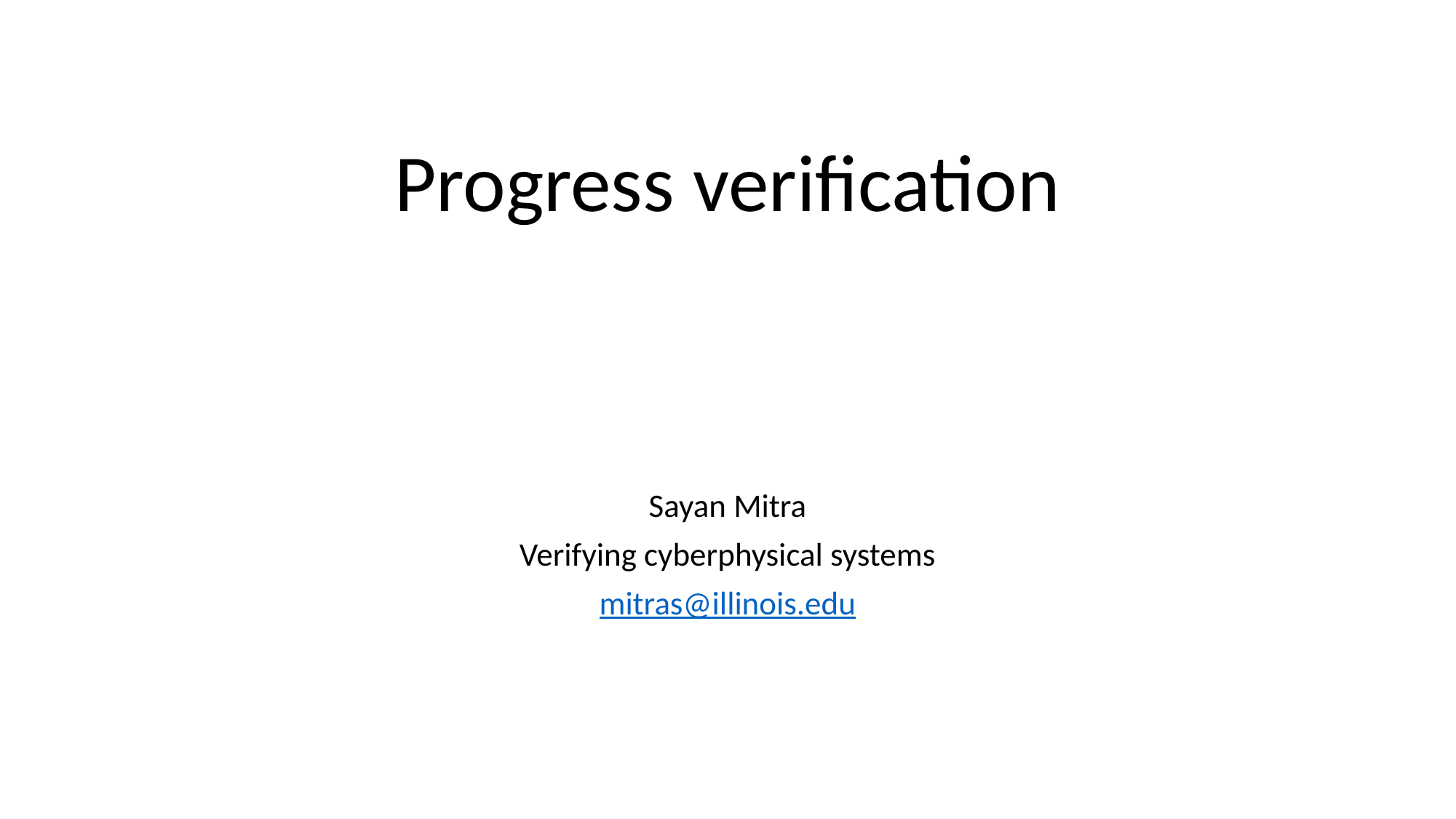

# Progress verification

Sayan Mitra
Verifying cyberphysical systems
mitras@illinois.edu